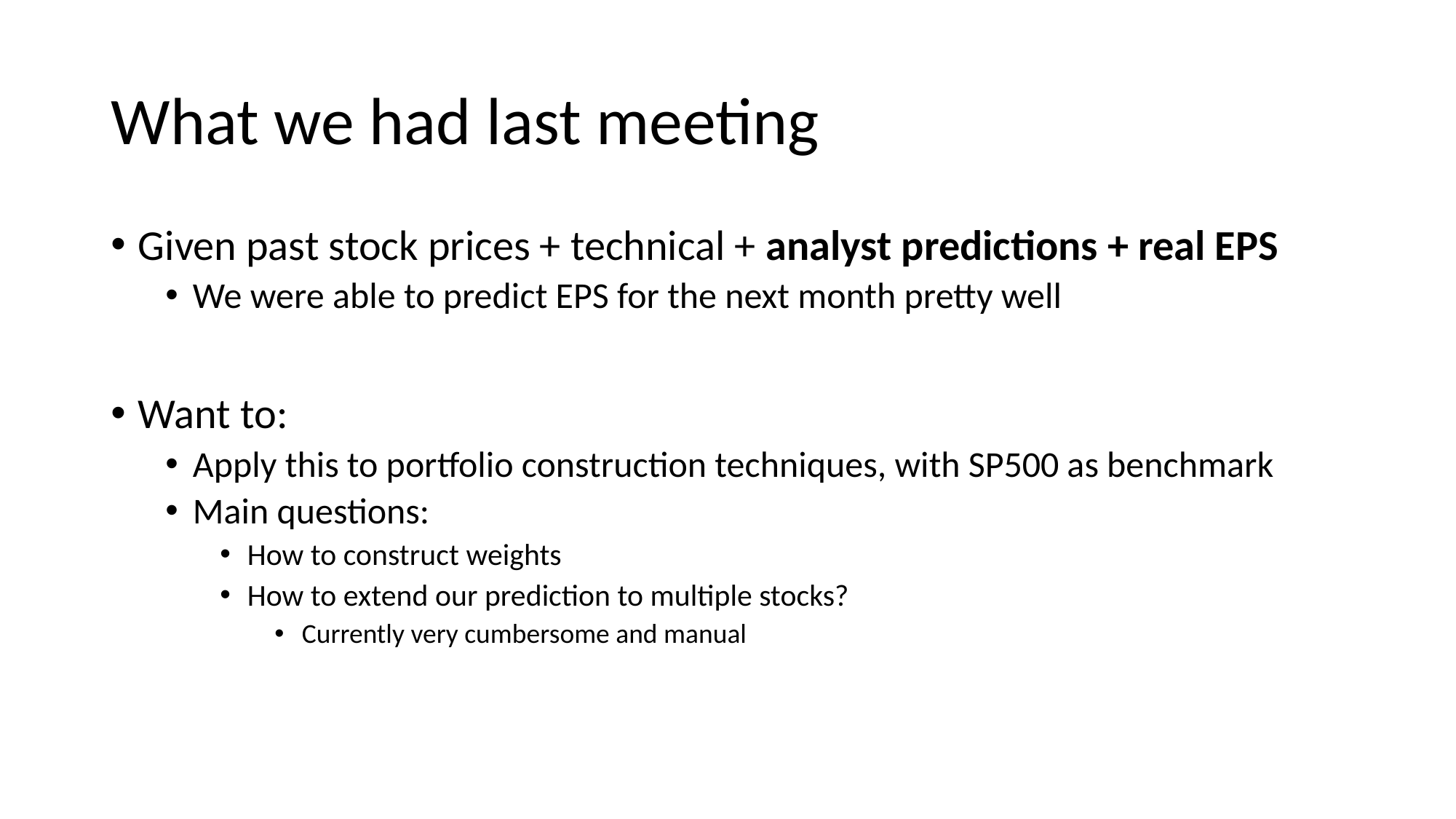

# What we had last meeting
Given past stock prices + technical + analyst predictions + real EPS
We were able to predict EPS for the next month pretty well

Want to:
Apply this to portfolio construction techniques, with SP500 as benchmark
Main questions:
How to construct weights
How to extend our prediction to multiple stocks?
Currently very cumbersome and manual